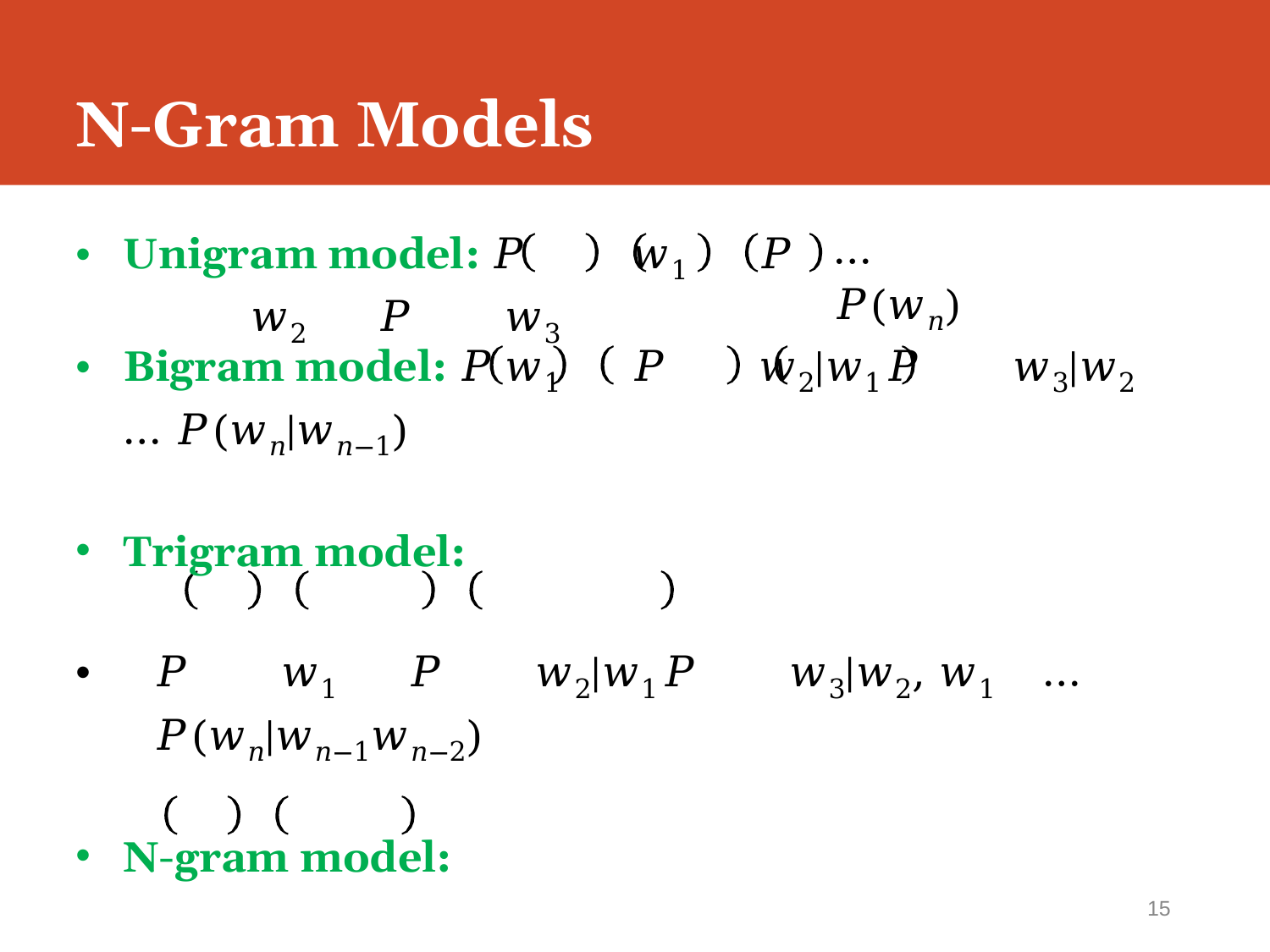

# N-Gram Models
Unigram model: 𝑃	𝑤1	𝑃	𝑤2	𝑃	𝑤3
… 𝑃(𝑤𝑛)

Bigram model: 𝑃	𝑤1	𝑃	𝑤2|𝑤1	𝑃	𝑤3|𝑤2	… 𝑃(𝑤𝑛|𝑤𝑛−1)

Trigram model:

𝑃	𝑤1	𝑃	𝑤2|𝑤1	𝑃	𝑤3|𝑤2, 𝑤1	… 𝑃(𝑤𝑛|𝑤𝑛−1𝑤𝑛−2)

N-gram model:

𝑃	𝑤1	𝑃	𝑤2|𝑤1	… 𝑃(𝑤𝑛|𝑤𝑛−1𝑤𝑛−2 … 𝑤𝑛−𝑁)

15